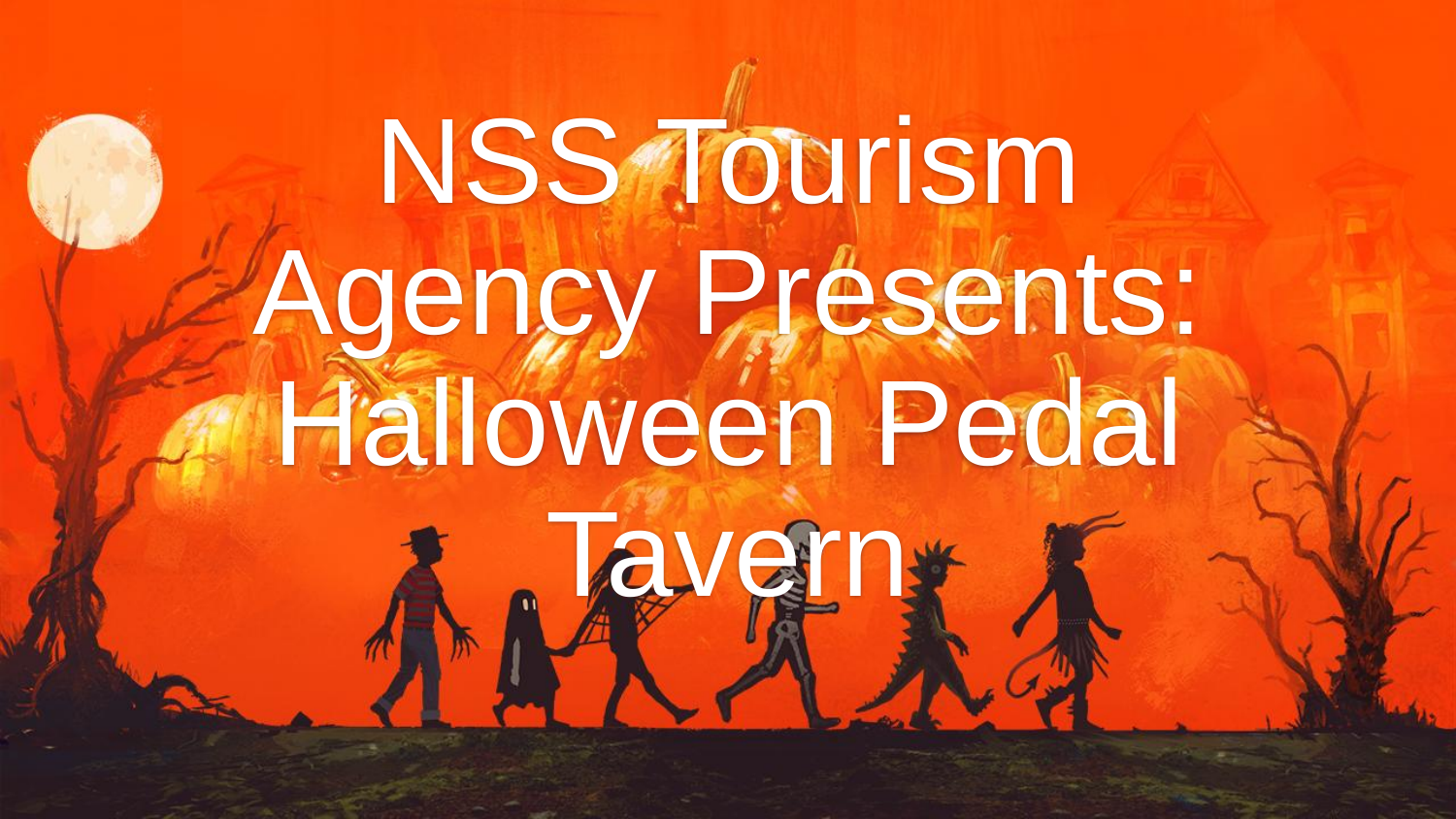

# NSS Tourism Agency Presents: Halloween Pedal Tavern